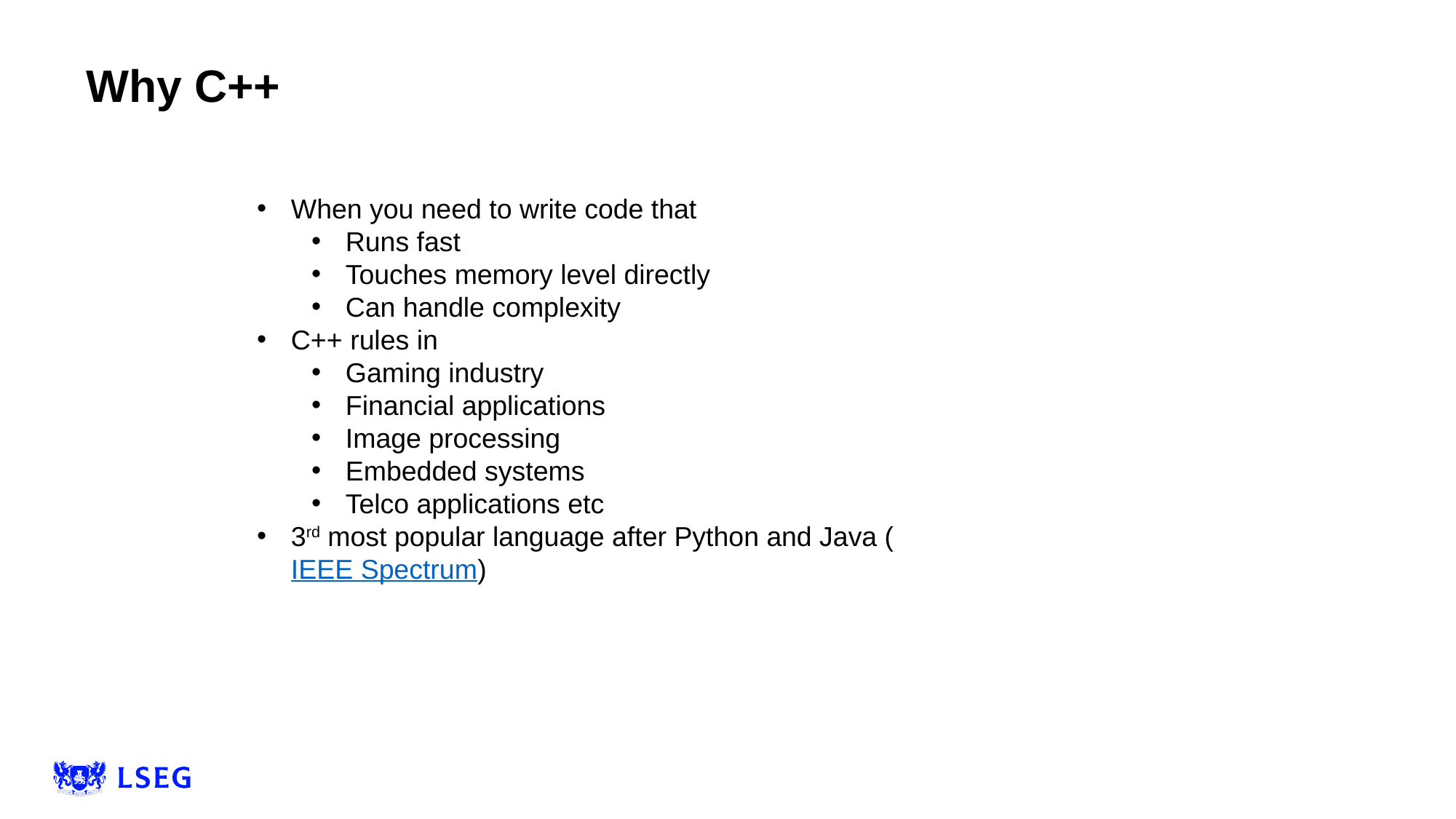

# Why C++
When you need to write code that
Runs fast
Touches memory level directly
Can handle complexity
C++ rules in
Gaming industry
Financial applications
Image processing
Embedded systems
Telco applications etc
3rd most popular language after Python and Java (IEEE Spectrum)